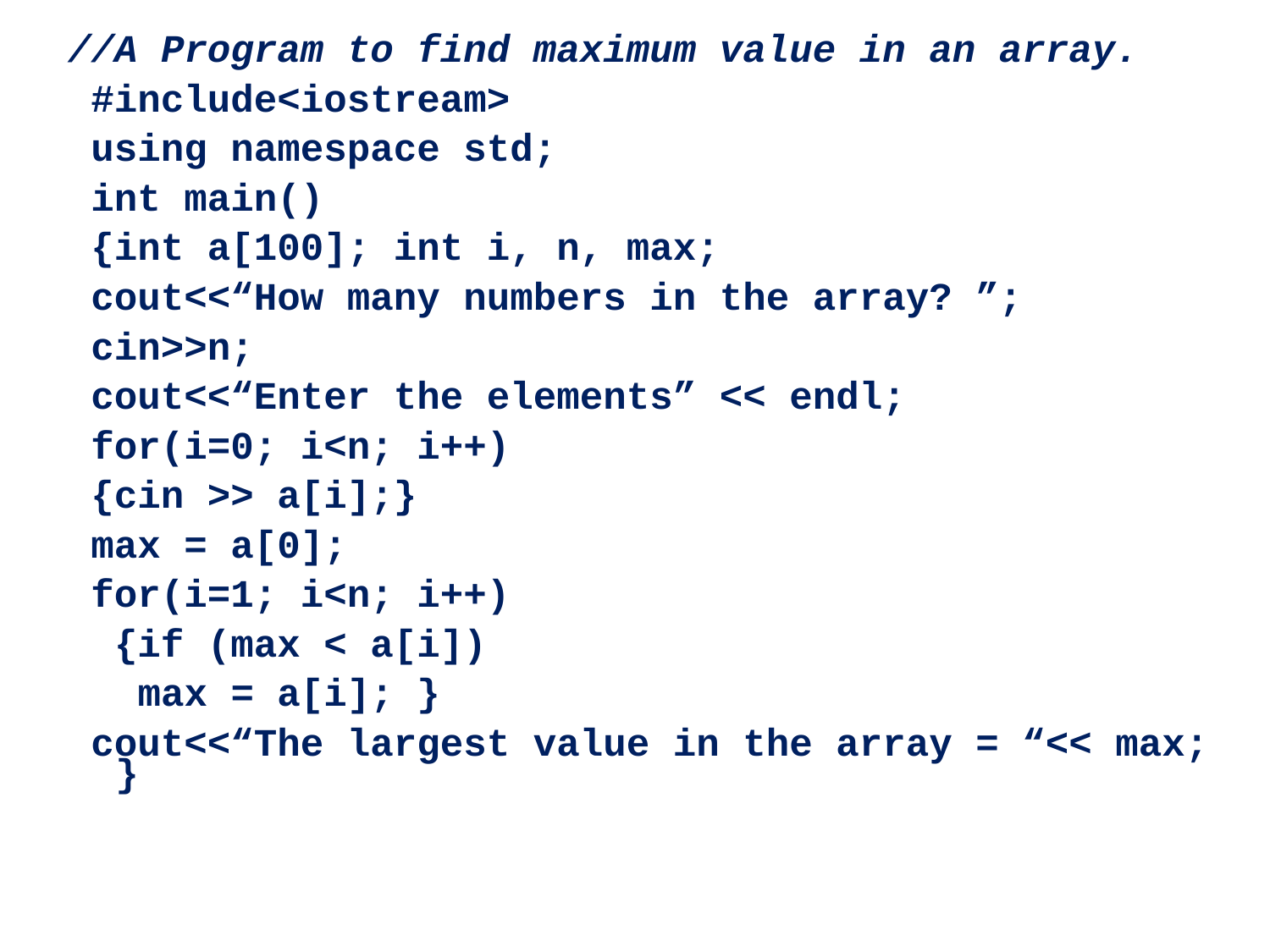

//A Program to find maximum value in an array.
  #include<iostream>
  using namespace std;
  int main()
  {int a[100]; int i, n, max;
  cout<<“How many numbers in the array? ”;
  cin>>n;
  cout<<“Enter the elements” << endl;
  for(i=0; i<n; i++)
  {cin >> a[i];}
  max = a[0];
  for(i=1; i<n; i++)
   {if (max < a[i])
    max = a[i]; }
  cout<<“The largest value in the array = “<< max;  }